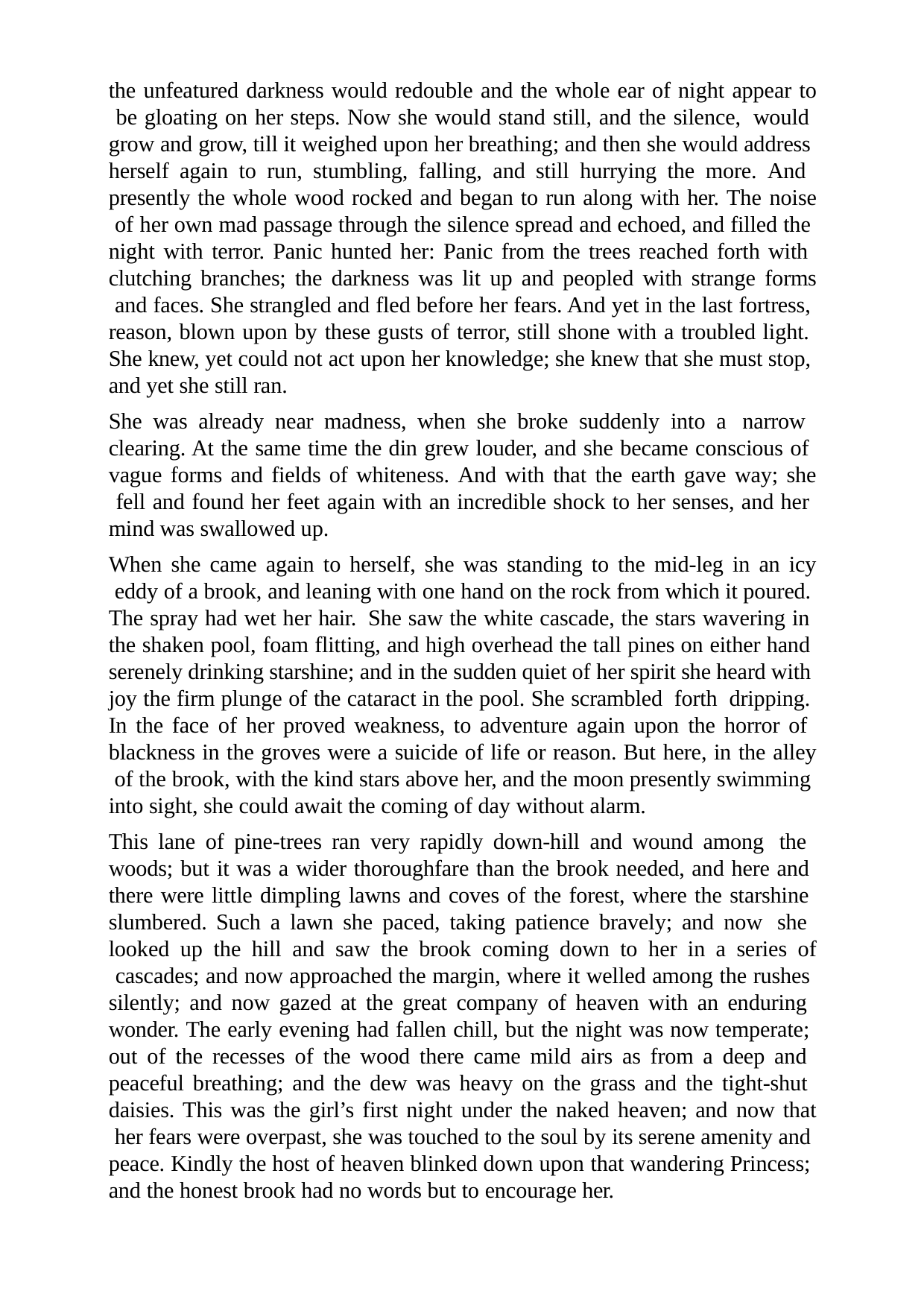

the unfeatured darkness would redouble and the whole ear of night appear to  be gloating on her steps. Now she would stand still, and the silence, would  grow and grow, till it weighed upon her breathing; and then she would address  herself again to run, stumbling, falling, and still hurrying the more. And  presently the whole wood rocked and began to run along with her. The noise  of her own mad passage through the silence spread and echoed, and filled the  night with terror. Panic hunted her: Panic from the trees reached forth with  clutching branches; the darkness was lit up and peopled with strange forms  and faces. She strangled and fled before her fears. And yet in the last fortress,  reason, blown upon by these gusts of terror, still shone with a troubled light.  She knew, yet could not act upon her knowledge; she knew that she must stop,  and yet she still ran.
She was already near madness, when she broke suddenly into a narrow  clearing. At the same time the din grew louder, and she became conscious of  vague forms and fields of whiteness. And with that the earth gave way; she  fell and found her feet again with an incredible shock to her senses, and her  mind was swallowed up.
When she came again to herself, she was standing to the mid-leg in an icy  eddy of a brook, and leaning with one hand on the rock from which it poured.  The spray had wet her hair. She saw the white cascade, the stars wavering in  the shaken pool, foam flitting, and high overhead the tall pines on either hand  serenely drinking starshine; and in the sudden quiet of her spirit she heard with  joy the firm plunge of the cataract in the pool. She scrambled forth dripping.  In the face of her proved weakness, to adventure again upon the horror of  blackness in the groves were a suicide of life or reason. But here, in the alley  of the brook, with the kind stars above her, and the moon presently swimming  into sight, she could await the coming of day without alarm.
This lane of pine-trees ran very rapidly down-hill and wound among the  woods; but it was a wider thoroughfare than the brook needed, and here and  there were little dimpling lawns and coves of the forest, where the starshine  slumbered. Such a lawn she paced, taking patience bravely; and now she  looked up the hill and saw the brook coming down to her in a series of  cascades; and now approached the margin, where it welled among the rushes  silently; and now gazed at the great company of heaven with an enduring  wonder. The early evening had fallen chill, but the night was now temperate;  out of the recesses of the wood there came mild airs as from a deep and  peaceful breathing; and the dew was heavy on the grass and the tight-shut  daisies. This was the girl’s first night under the naked heaven; and now that  her fears were overpast, she was touched to the soul by its serene amenity and  peace. Kindly the host of heaven blinked down upon that wandering Princess;  and the honest brook had no words but to encourage her.